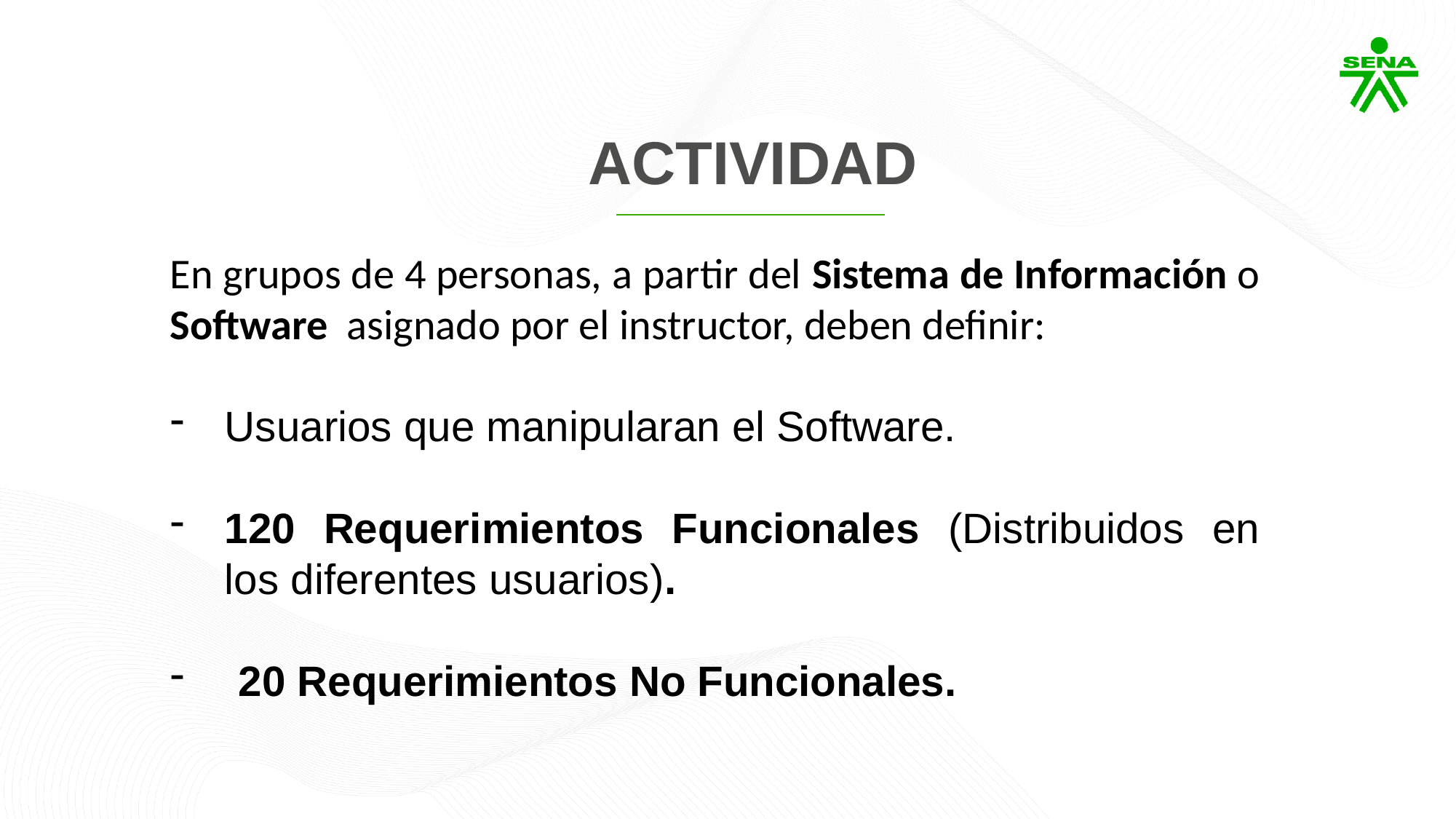

ACTIVIDAD
En grupos de 4 personas, a partir del Sistema de Información o Software  asignado por el instructor, deben definir:

Usuarios que manipularan el Software.

120 Requerimientos Funcionales (Distribuidos en los diferentes usuarios).

20 Requerimientos No Funcionales.